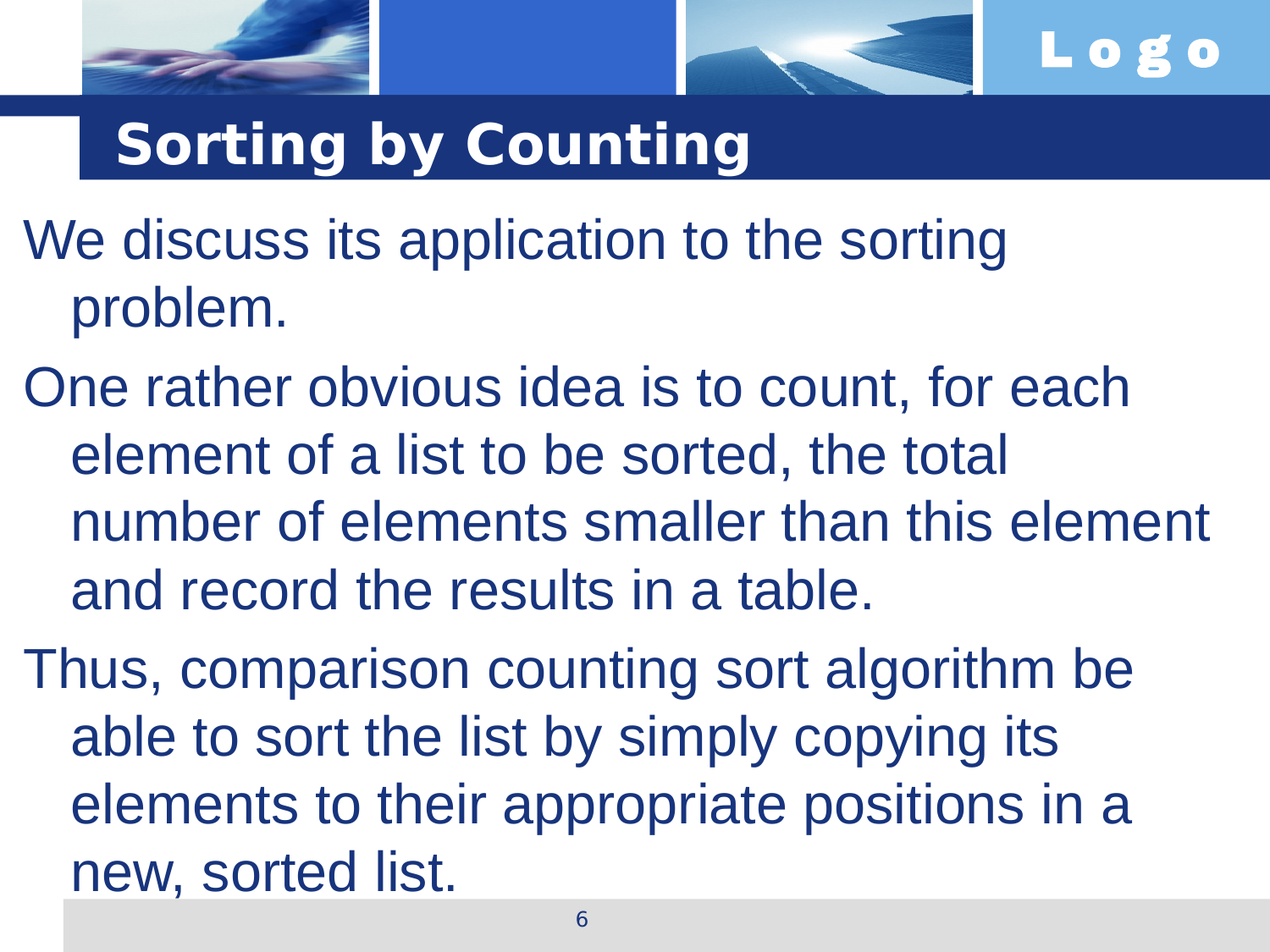

Sorting by Counting
We discuss its application to the sorting problem.
One rather obvious idea is to count, for each element of a list to be sorted, the total number of elements smaller than this element and record the results in a table.
Thus, comparison counting sort algorithm be able to sort the list by simply copying its elements to their appropriate positions in a new, sorted list.

6